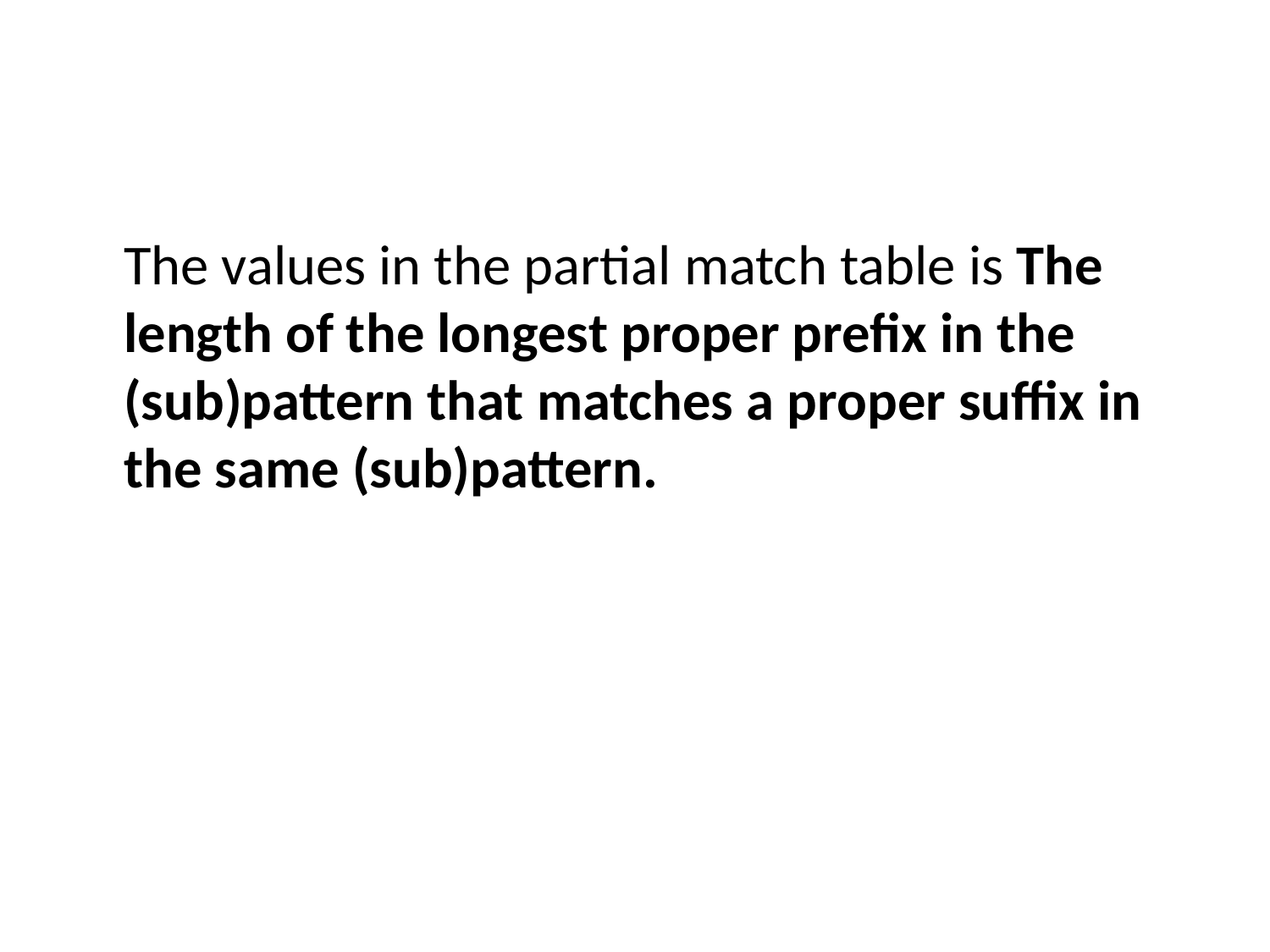

#
	The values in the partial match table is The length of the longest proper prefix in the (sub)pattern that matches a proper suffix in the same (sub)pattern.